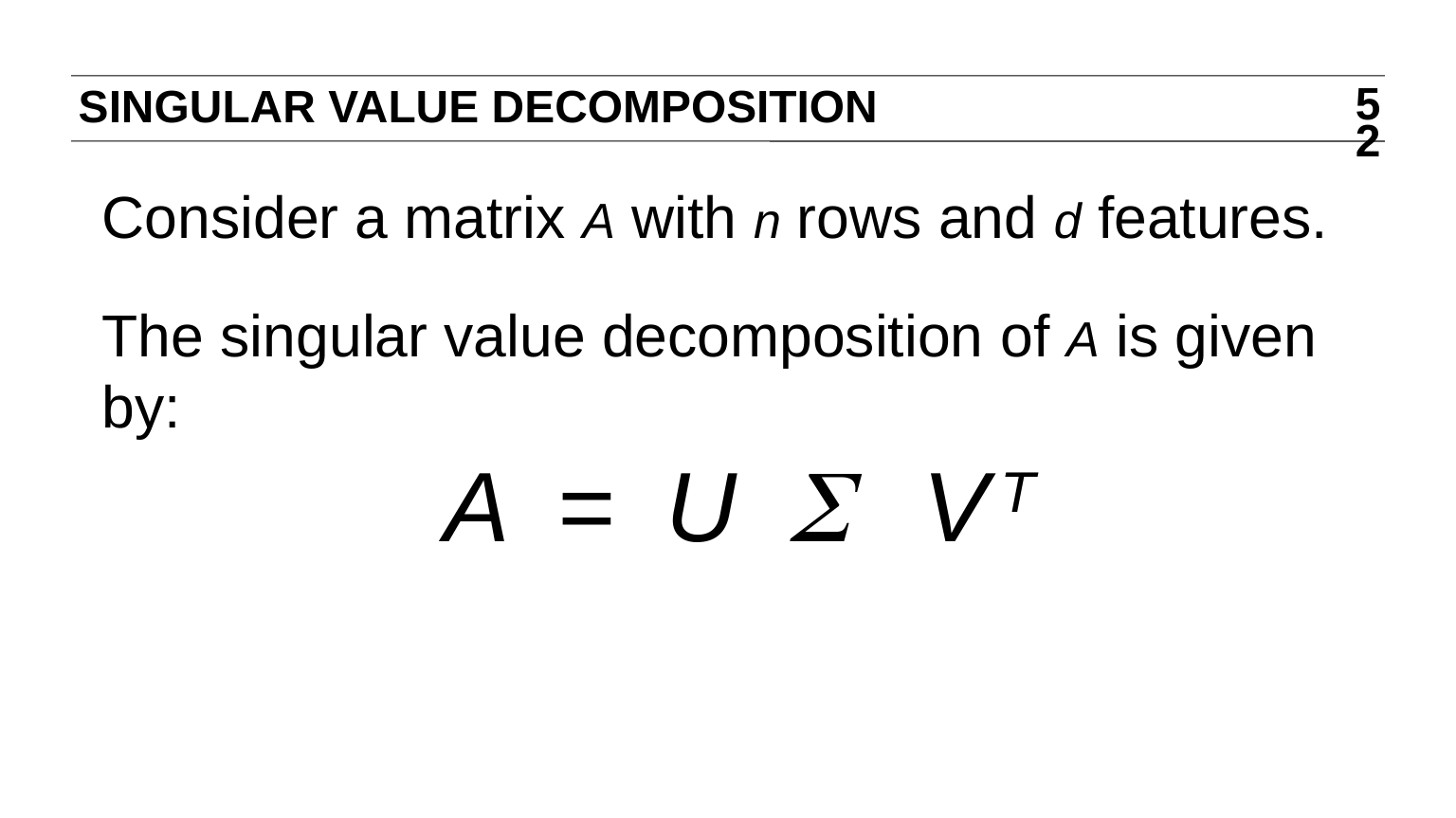

Singular value decomposition
52
Consider a matrix A with n rows and d features.

The singular value decomposition of A is given by:
A = U Σ VT